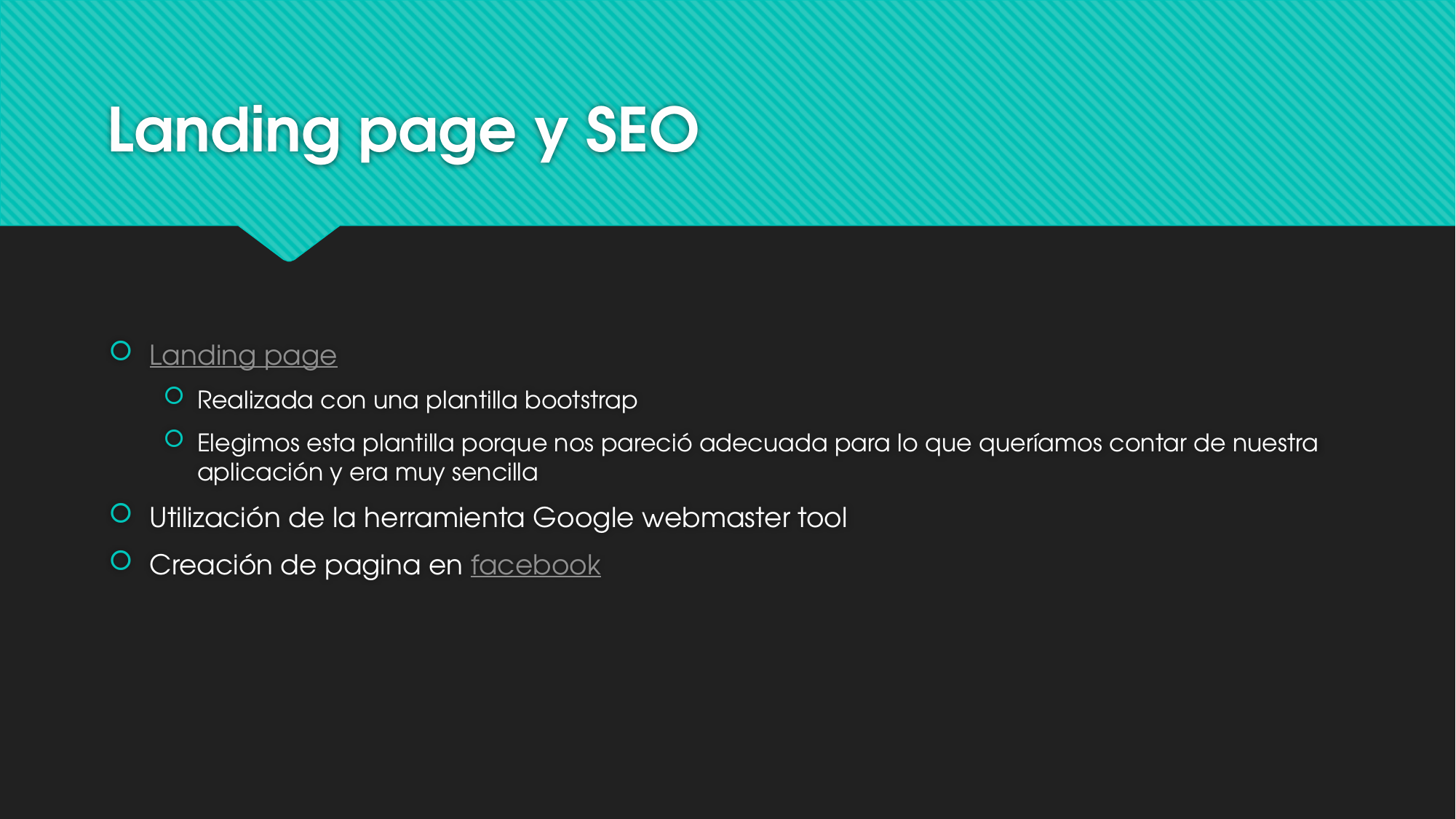

# Landing page y SEO
Landing page
Realizada con una plantilla bootstrap
Elegimos esta plantilla porque nos pareció adecuada para lo que queríamos contar de nuestra aplicación y era muy sencilla
Utilización de la herramienta Google webmaster tool
Creación de pagina en facebook